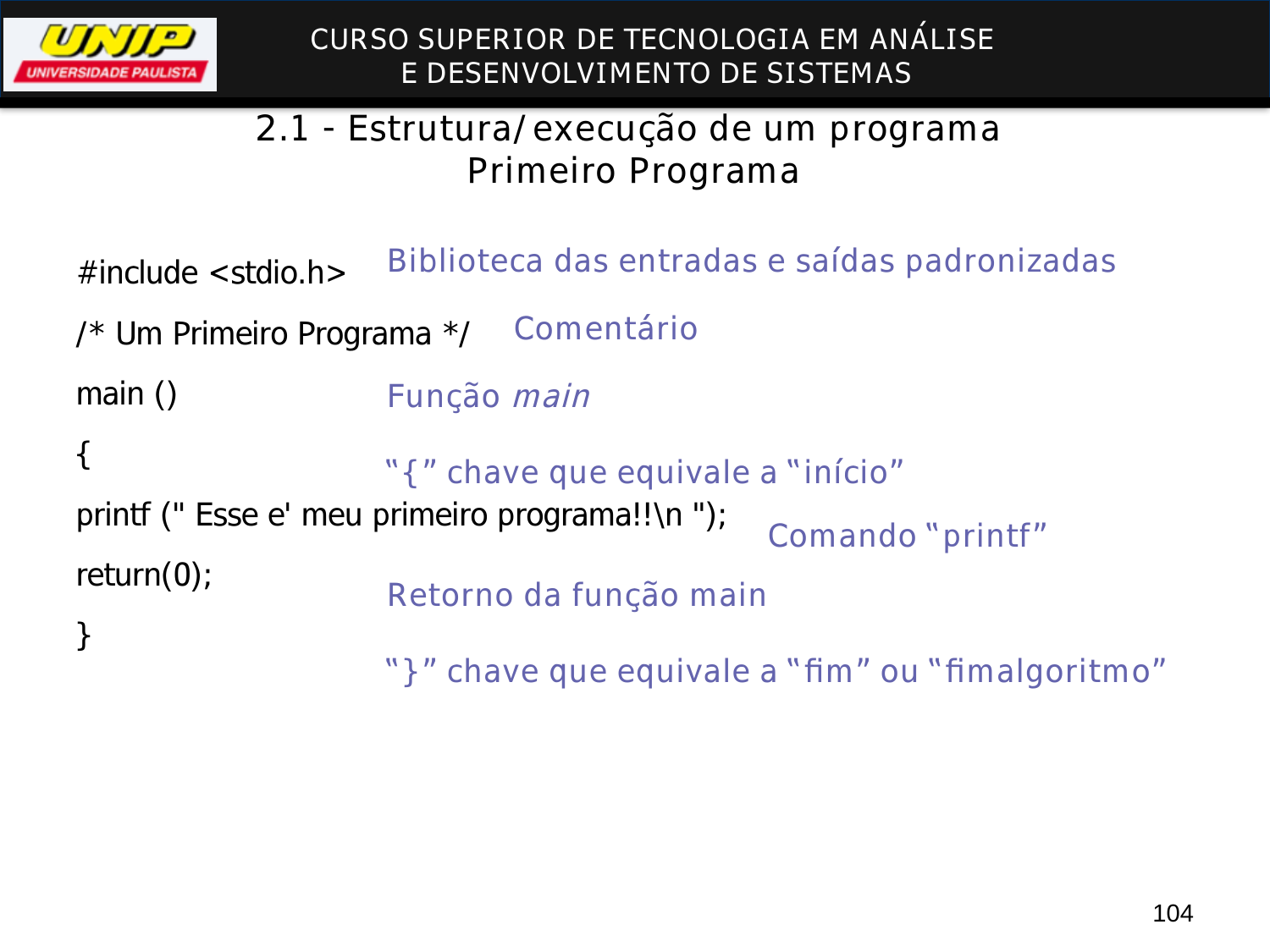

2.1 - Estrutura/execução de um programa
Primeiro Programa
Biblioteca das entradas e saídas padronizadas

	Comentário

Função main

“{” chave que equivale a “início”

 			Comando “printf”

Retorno da função main

“}” chave que equivale a “fim” ou “fimalgoritmo”
#include <stdio.h>
/* Um Primeiro Programa */
main ()
{
printf (" Esse e' meu primeiro programa!!\n ");
return(0);
}

104